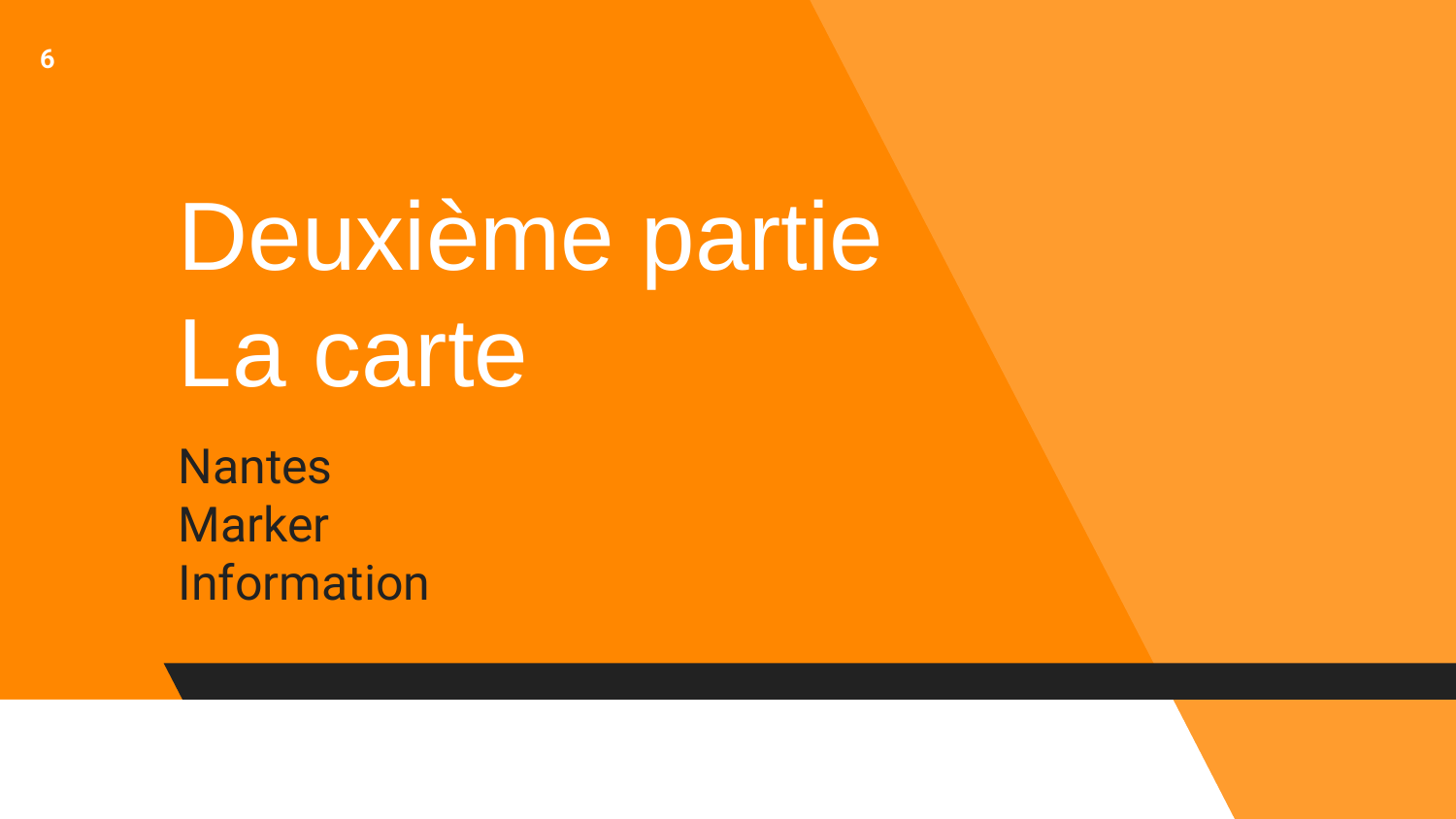

6
# Deuxième partie
La carte
Nantes
Marker
Information